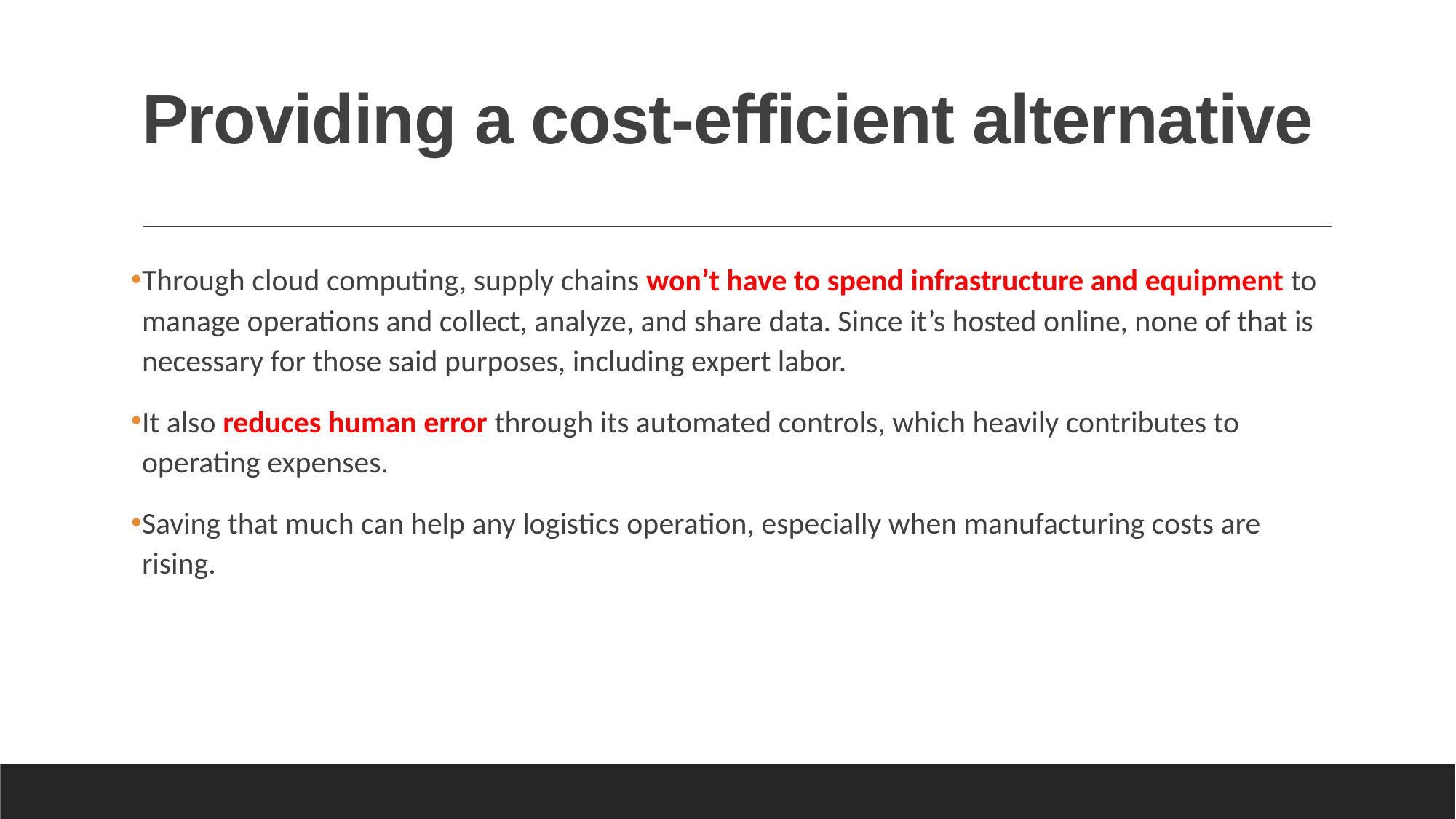

# Providing a cost-efficient alternative
Through cloud computing, supply chains won’t have to spend infrastructure and equipment to manage operations and collect, analyze, and share data. Since it’s hosted online, none of that is necessary for those said purposes, including expert labor.
It also reduces human error through its automated controls, which heavily contributes to operating expenses.
Saving that much can help any logistics operation, especially when manufacturing costs are rising.